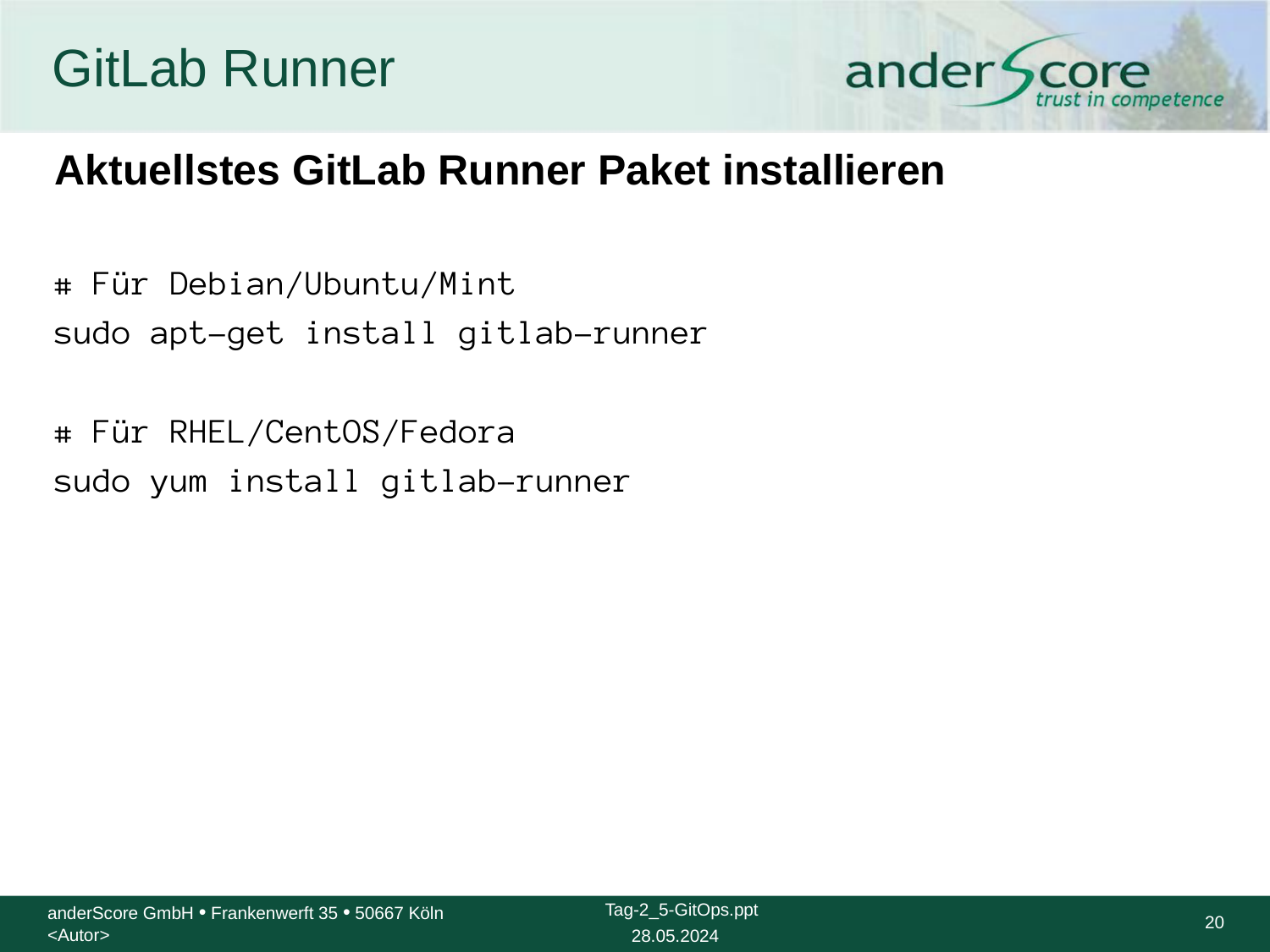

# GitLab Runner
Aktuellstes GitLab Runner Paket installieren

# Für Debian/Ubuntu/Mint
sudo apt-get install gitlab-runner

# Für RHEL/CentOS/Fedora
sudo yum install gitlab-runner